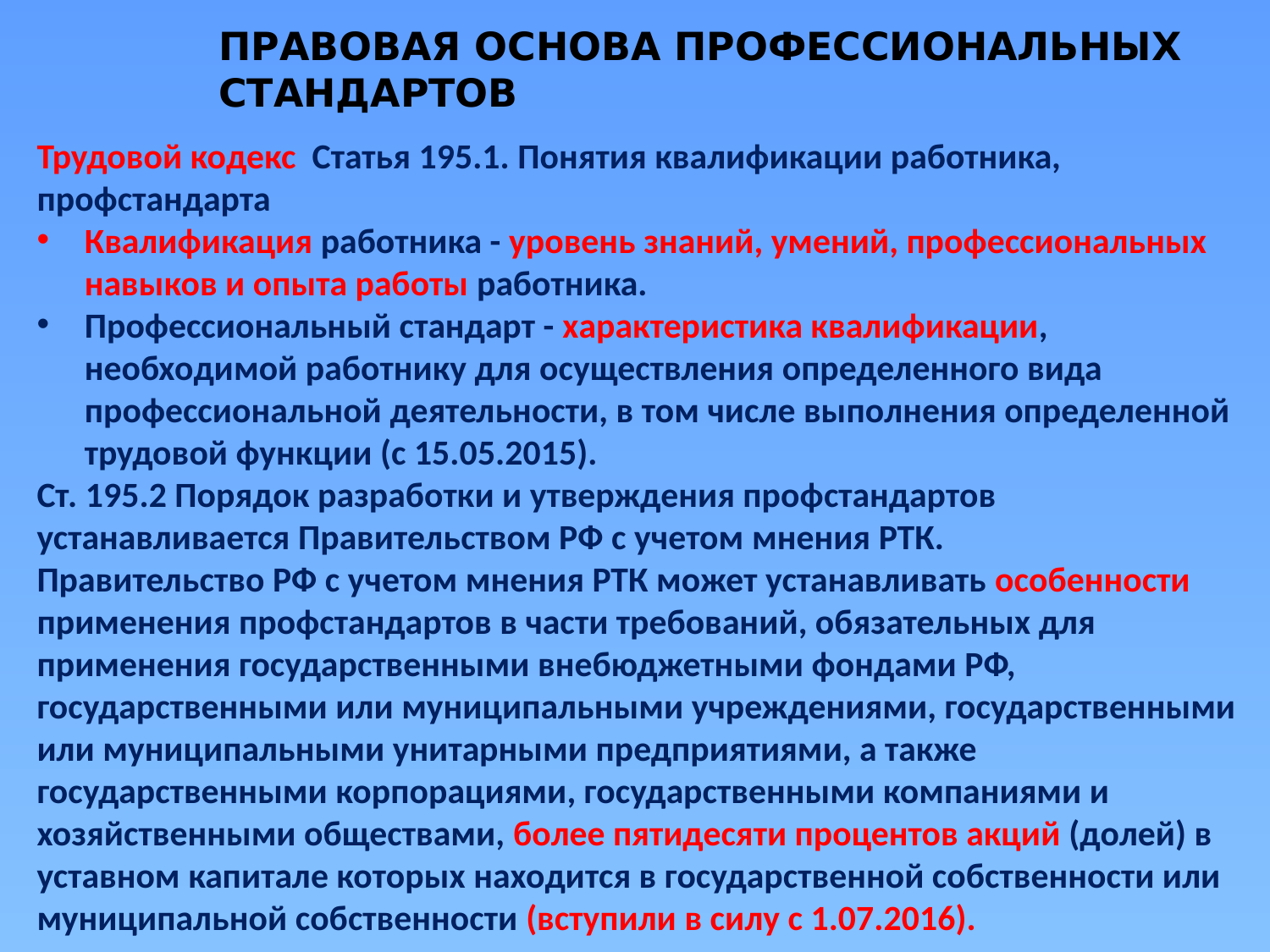

ПРАВОВАЯ ОСНОВА ПРОФЕССИОНАЛЬНЫХ СТАНДАРТОВ
Трудовой кодекс  Статья 195.1. Понятия квалификации работника, профстандарта
Квалификация работника - уровень знаний, умений, профессиональных навыков и опыта работы работника.
Профессиональный стандарт - характеристика квалификации, необходимой работнику для осуществления определенного вида профессиональной деятельности, в том числе выполнения определенной трудовой функции (с 15.05.2015).
Ст. 195.2 Порядок разработки и утверждения профстандартов устанавливается Правительством РФ с учетом мнения РТК.
Правительство РФ с учетом мнения РТК может устанавливать особенности применения профстандартов в части требований, обязательных для применения государственными внебюджетными фондами РФ, государственными или муниципальными учреждениями, государственными или муниципальными унитарными предприятиями, а также государственными корпорациями, государственными компаниями и хозяйственными обществами, более пятидесяти процентов акций (долей) в уставном капитале которых находится в государственной собственности или муниципальной собственности (вступили в силу с 1.07.2016).